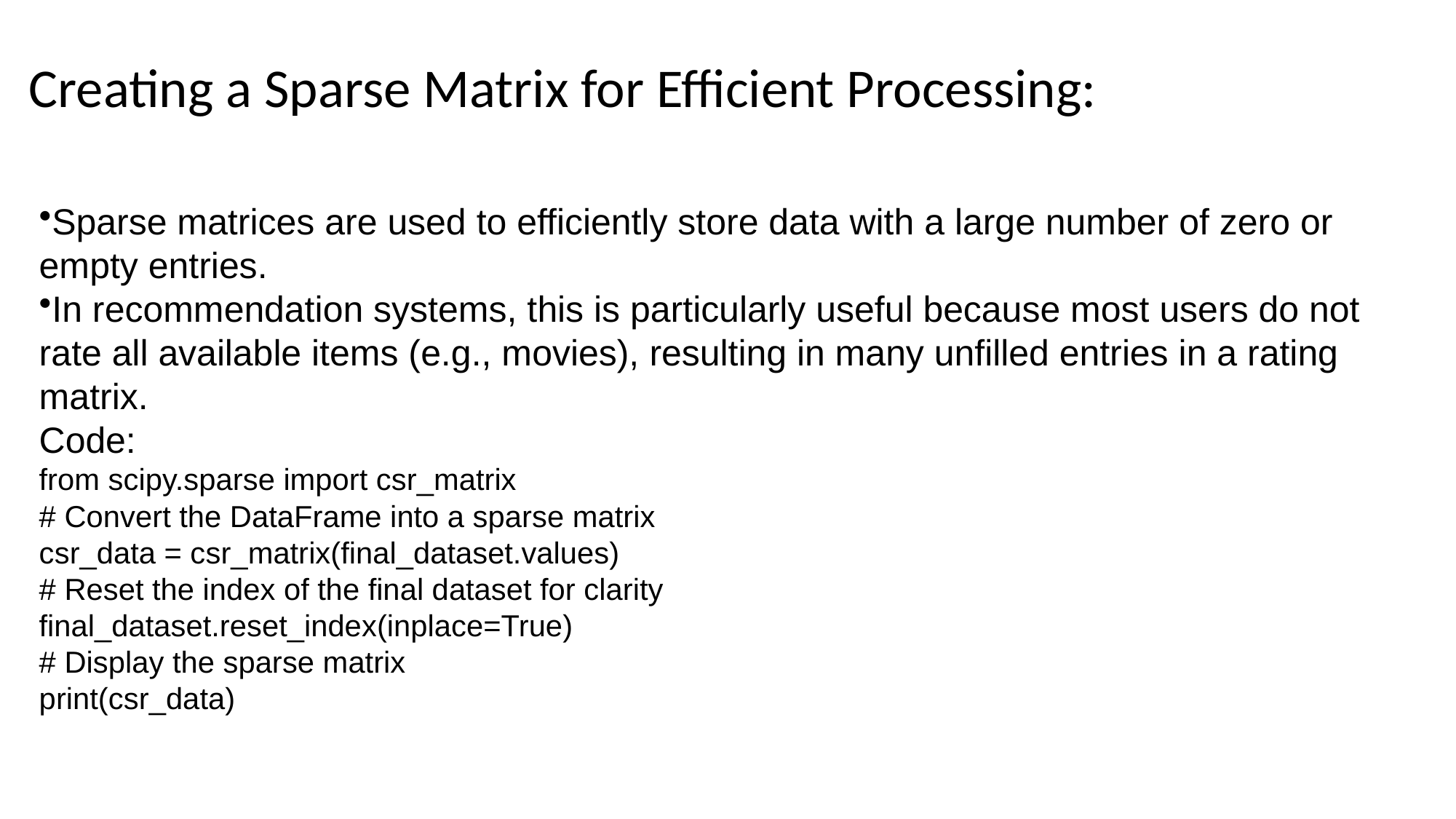

Creating a Sparse Matrix for Efficient Processing:

Sparse matrices are used to efficiently store data with a large number of zero or empty entries.
In recommendation systems, this is particularly useful because most users do not rate all available items (e.g., movies), resulting in many unfilled entries in a rating matrix.
Code:
from scipy.sparse import csr_matrix
# Convert the DataFrame into a sparse matrix
csr_data = csr_matrix(final_dataset.values)
# Reset the index of the final dataset for clarity
final_dataset.reset_index(inplace=True)
# Display the sparse matrix
print(csr_data)